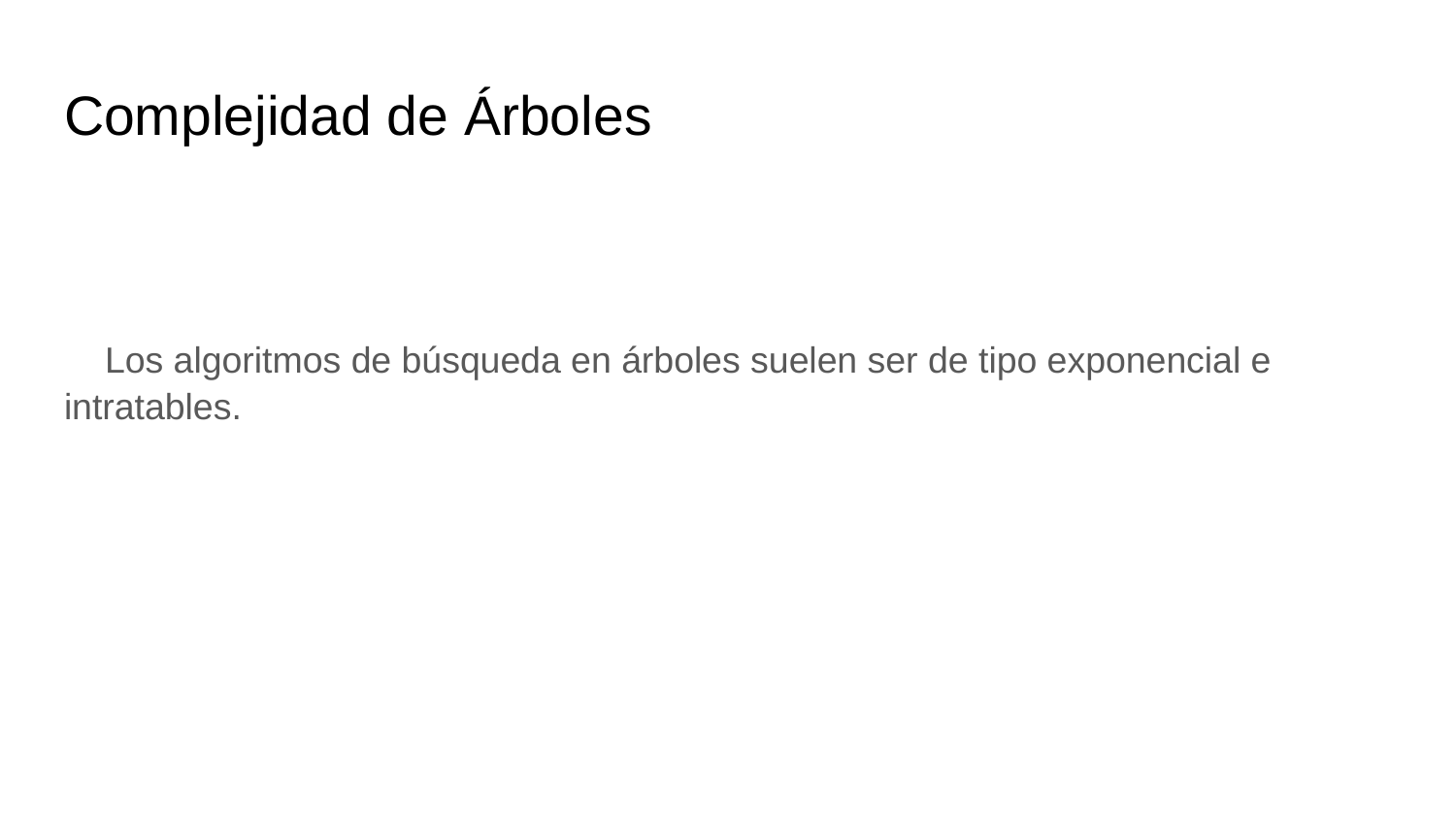

# Complejidad de Árboles

    Los algoritmos de búsqueda en árboles suelen ser de tipo exponencial e intratables.